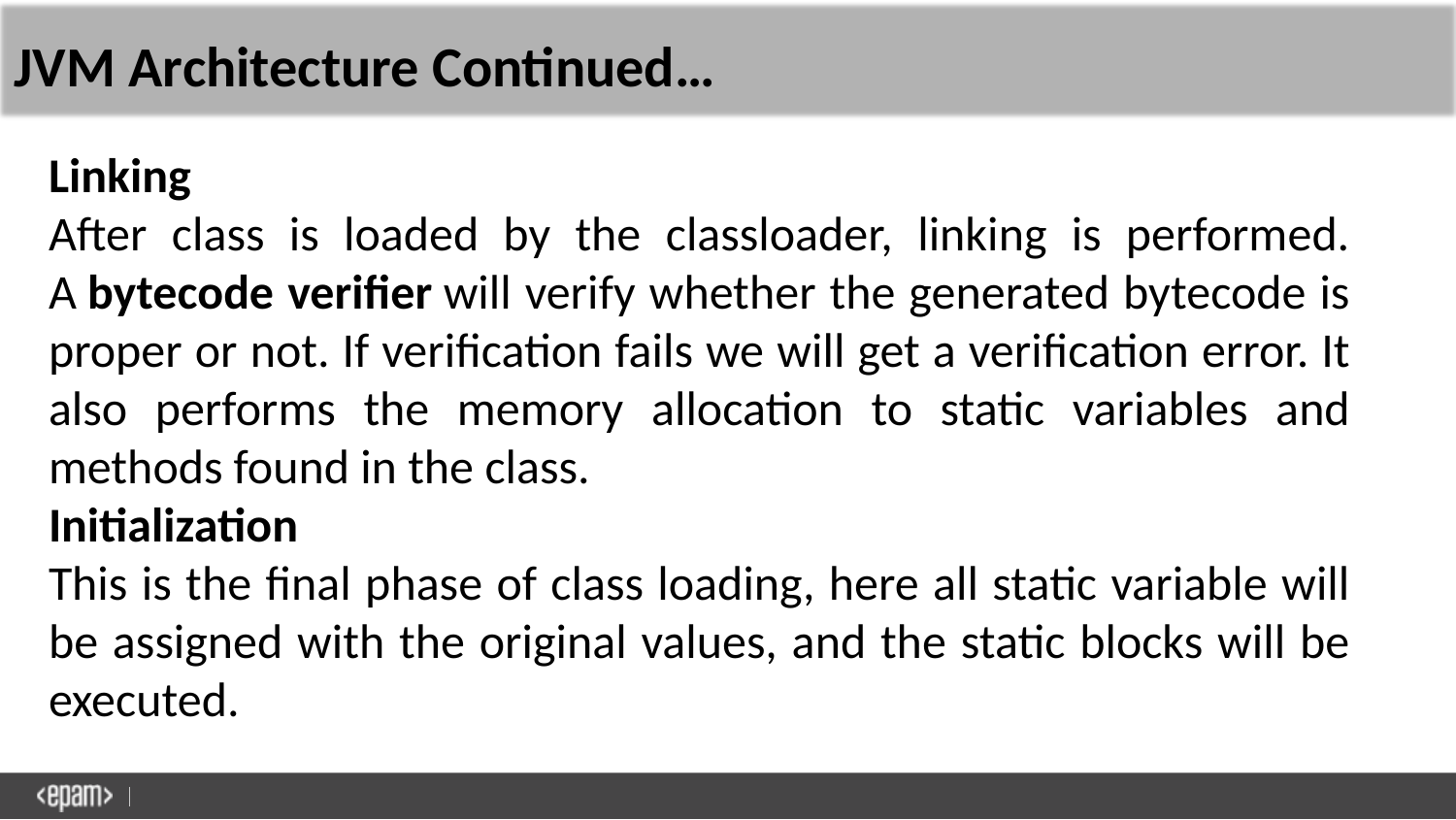

JVM Architecture Continued…

Linking
After class is loaded by the classloader, linking is performed. A bytecode verifier will verify whether the generated bytecode is proper or not. If verification fails we will get a verification error. It also performs the memory allocation to static variables and methods found in the class.
Initialization
This is the final phase of class loading, here all static variable will be assigned with the original values, and the static blocks will be executed.